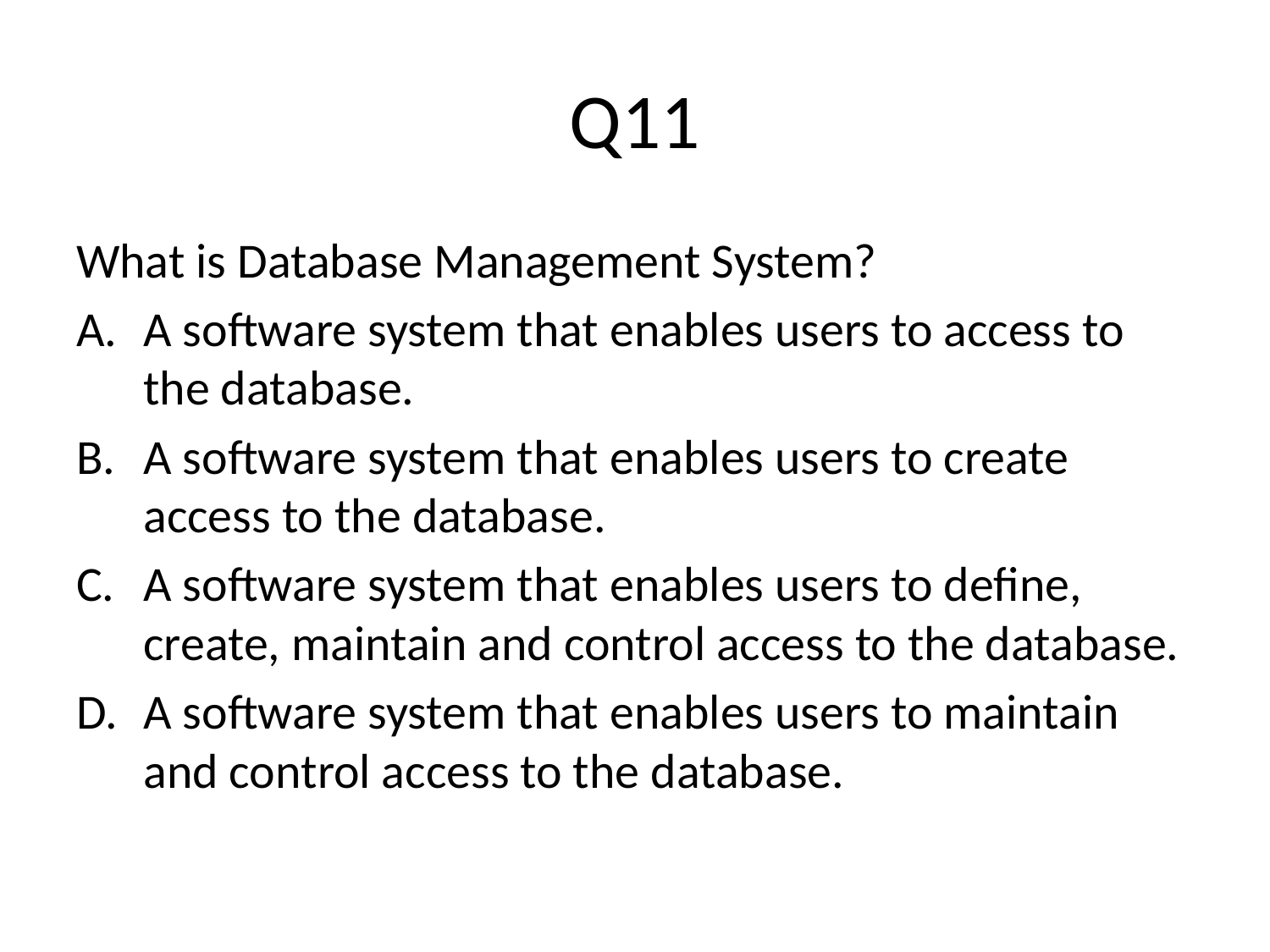

# Q11
What is Database Management System?
A software system that enables users to access to the database.
A software system that enables users to create  access to the database.
A software system that enables users to define, create, maintain and control access to the database.
A software system that enables users to maintain and control access to the database.